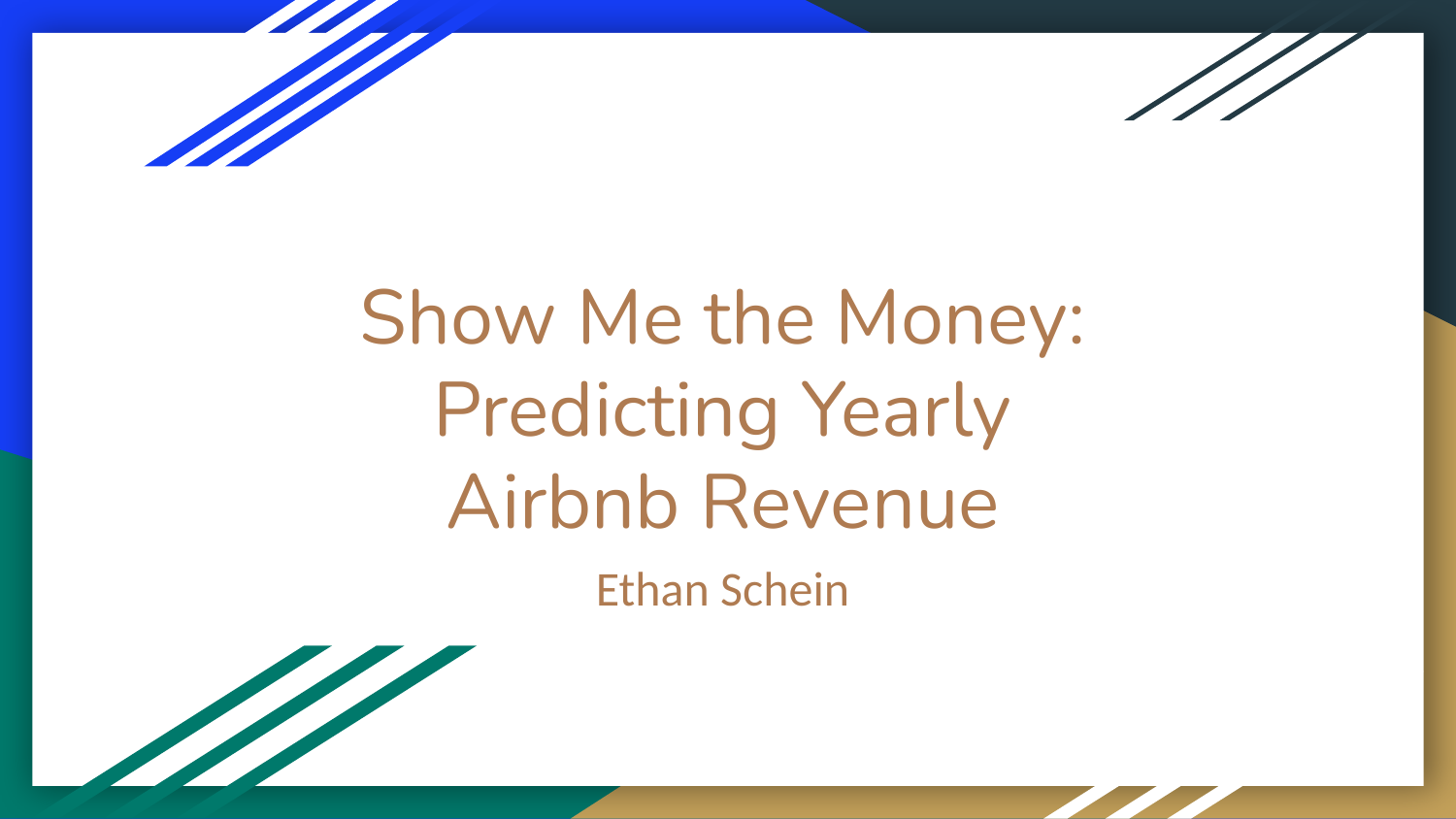

# Show Me the Money: Predicting Yearly Airbnb Revenue
Ethan Schein